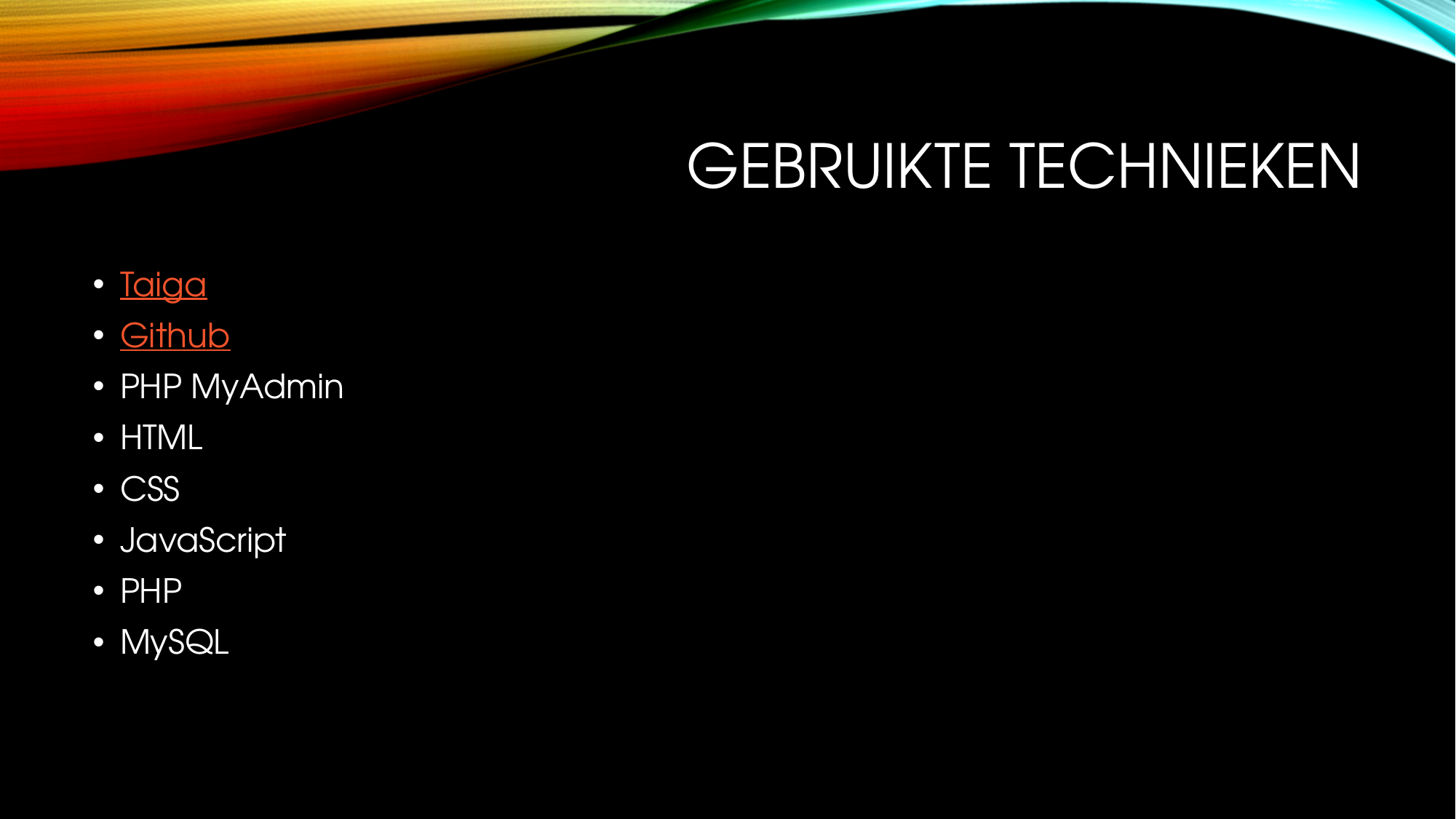

# Gebruikte technieken
Taiga
Github
PHP MyAdmin
HTML
CSS
JavaScript
PHP
MySQL